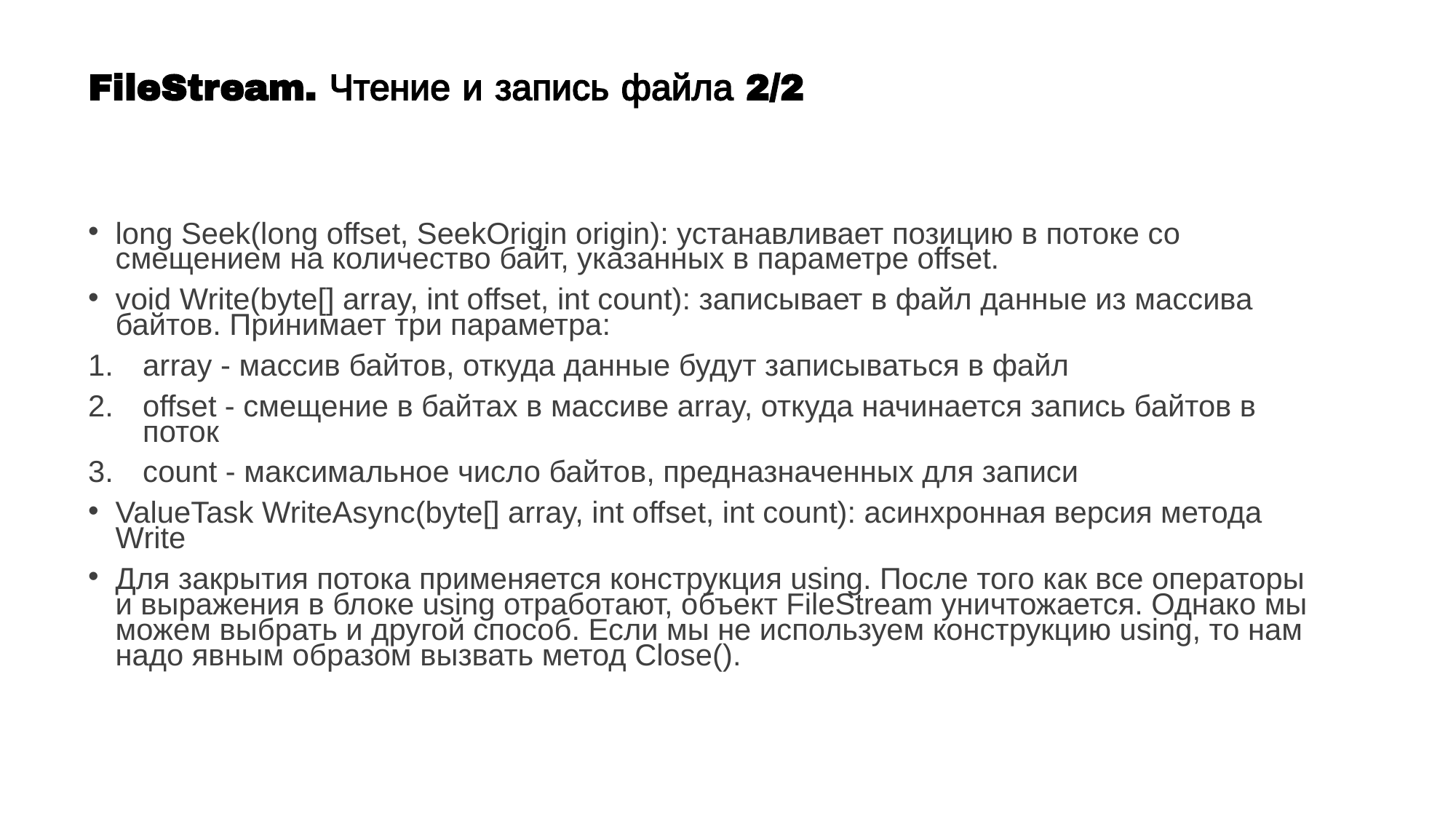

# FileStream. Чтение и запись файла 2/2
long Seek(long offset, SeekOrigin origin): устанавливает позицию в потоке со смещением на количество байт, указанных в параметре offset.
void Write(byte[] array, int offset, int count): записывает в файл данные из массива байтов. Принимает три параметра:
array - массив байтов, откуда данные будут записываться в файл
offset - смещение в байтах в массиве array, откуда начинается запись байтов в поток
count - максимальное число байтов, предназначенных для записи
ValueTask WriteAsync(byte[] array, int offset, int count): асинхронная версия метода Write
Для закрытия потока применяется конструкция using. После того как все операторы и выражения в блоке using отработают, объект FileStream уничтожается. Однако мы можем выбрать и другой способ. Если мы не используем конструкцию using, то нам надо явным образом вызвать метод Close().